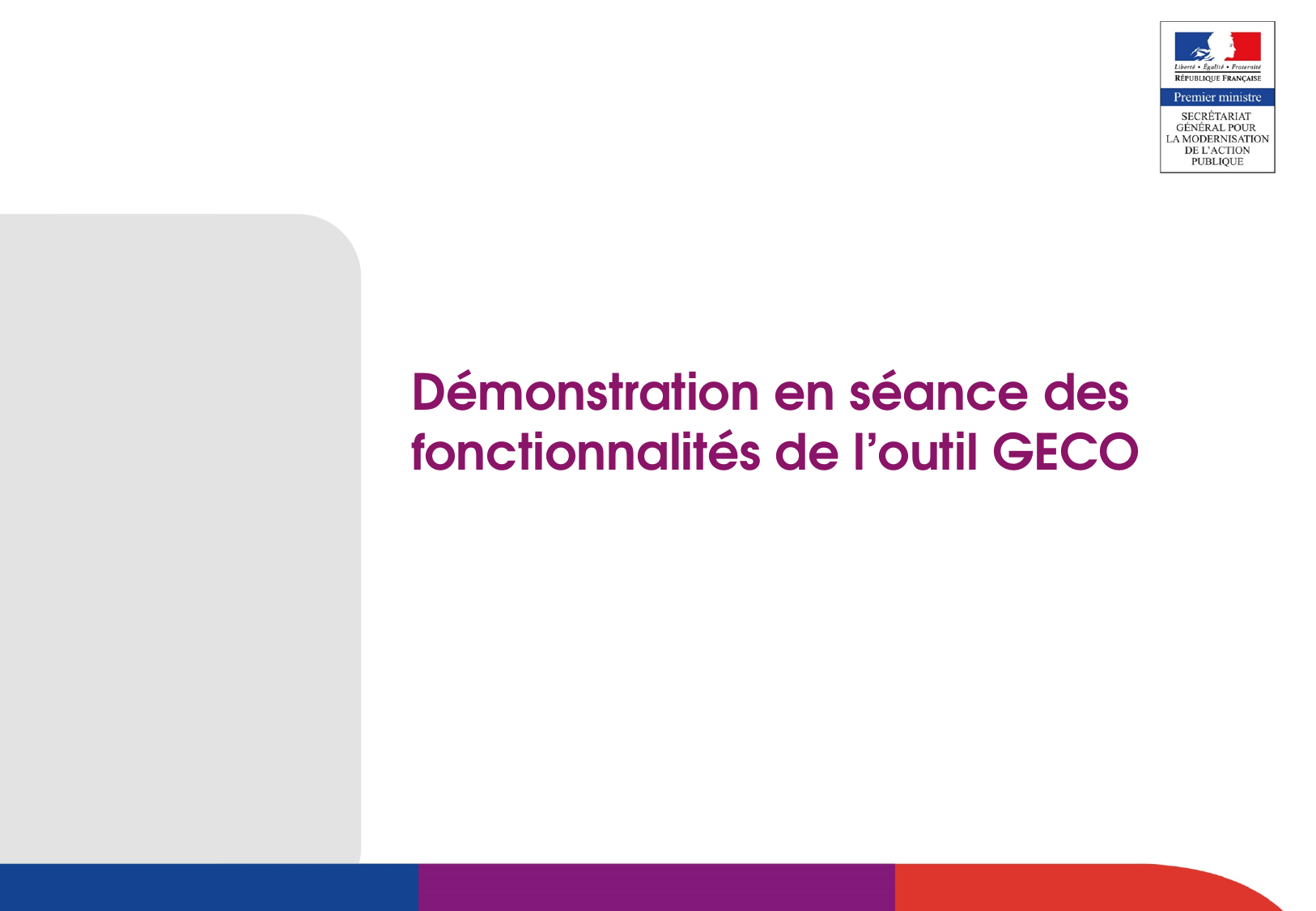

# Démonstration en séance des fonctionnalités de l’outil GECO